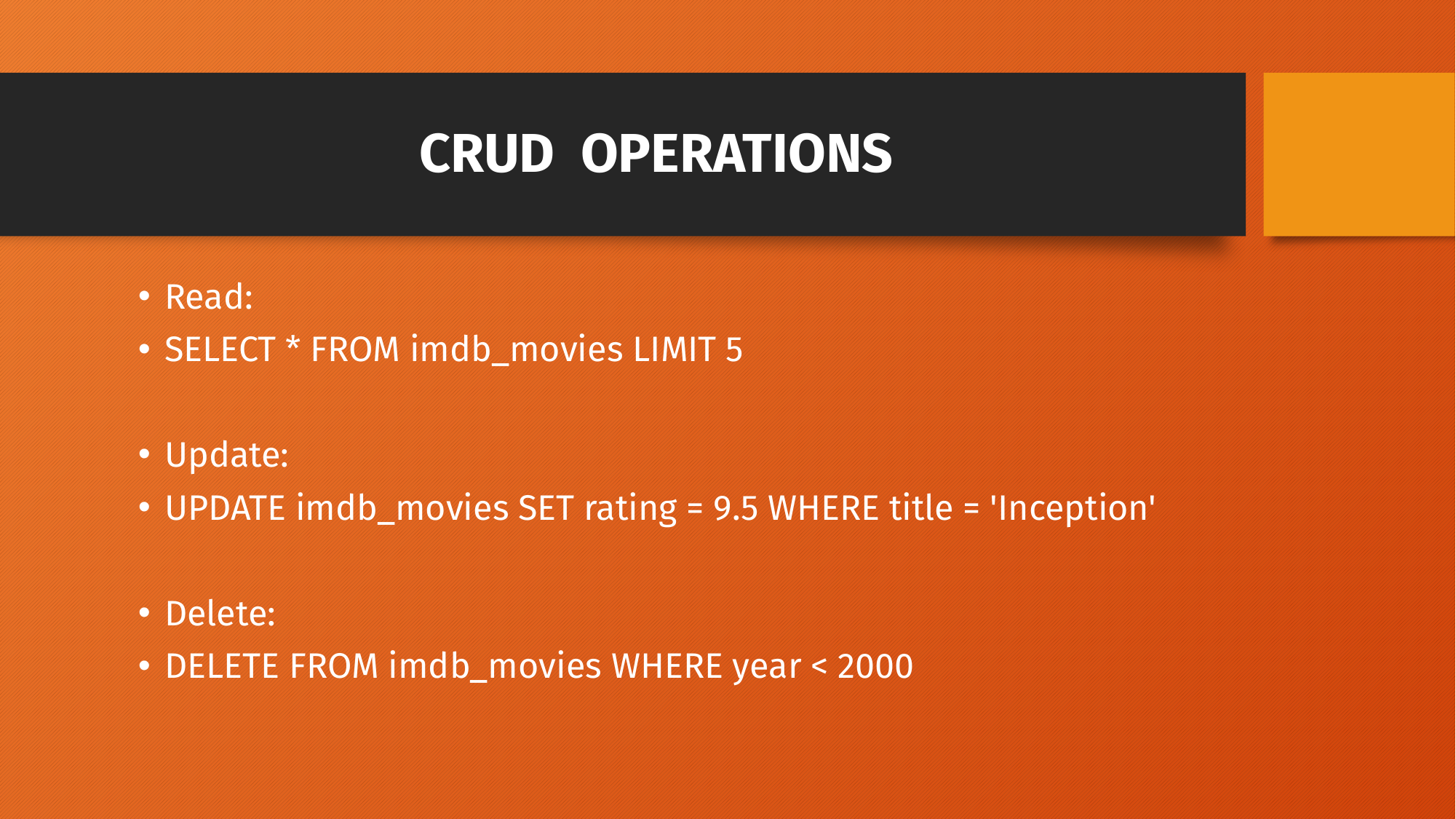

# CRUD  OPERATIONS
Read:
SELECT * FROM imdb_movies LIMIT 5

Update:
UPDATE imdb_movies SET rating = 9.5 WHERE title = 'Inception'

Delete:
DELETE FROM imdb_movies WHERE year < 2000